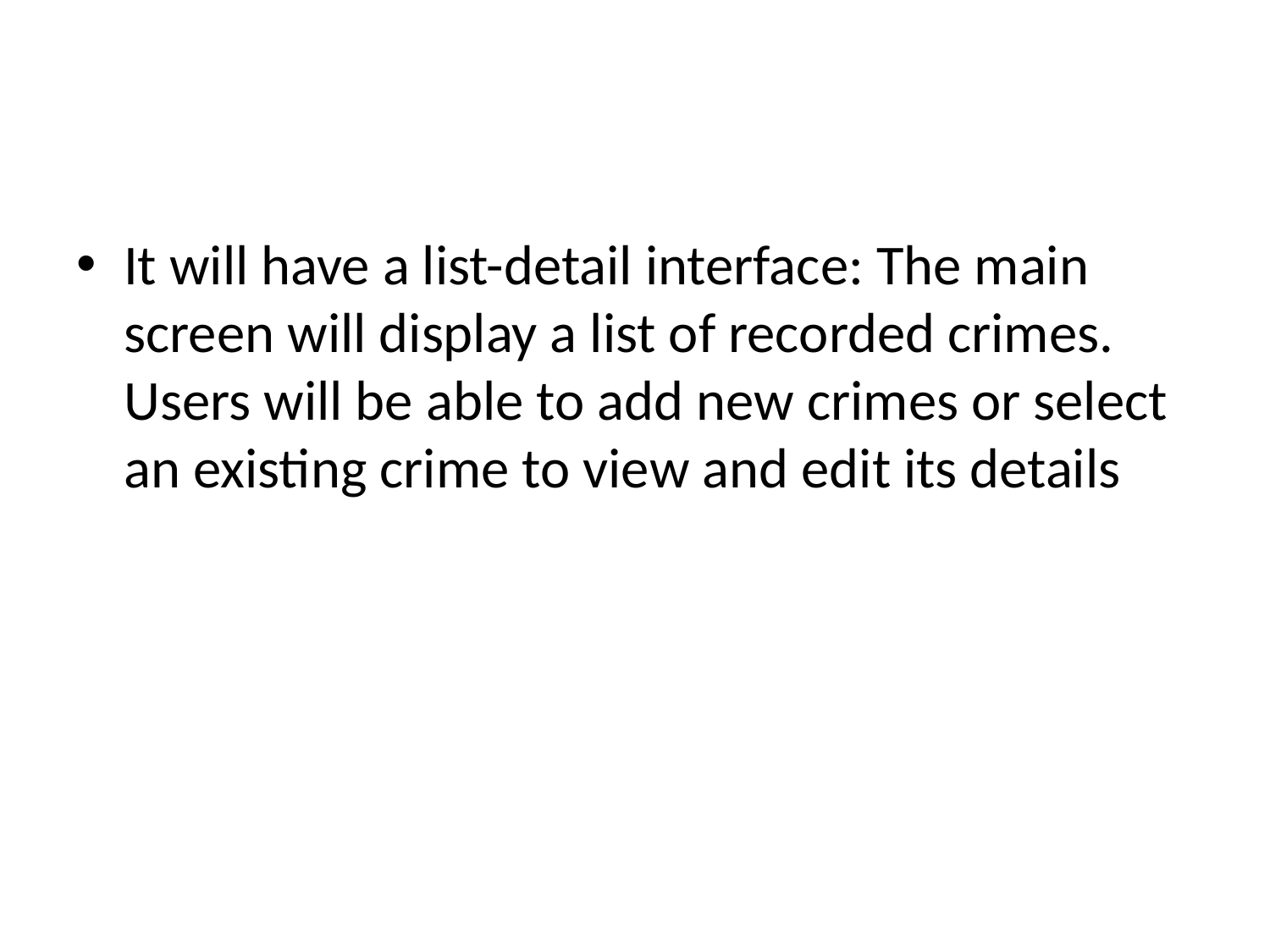

#
It will have a list-detail interface: The main screen will display a list of recorded crimes. Users will be able to add new crimes or select an existing crime to view and edit its details